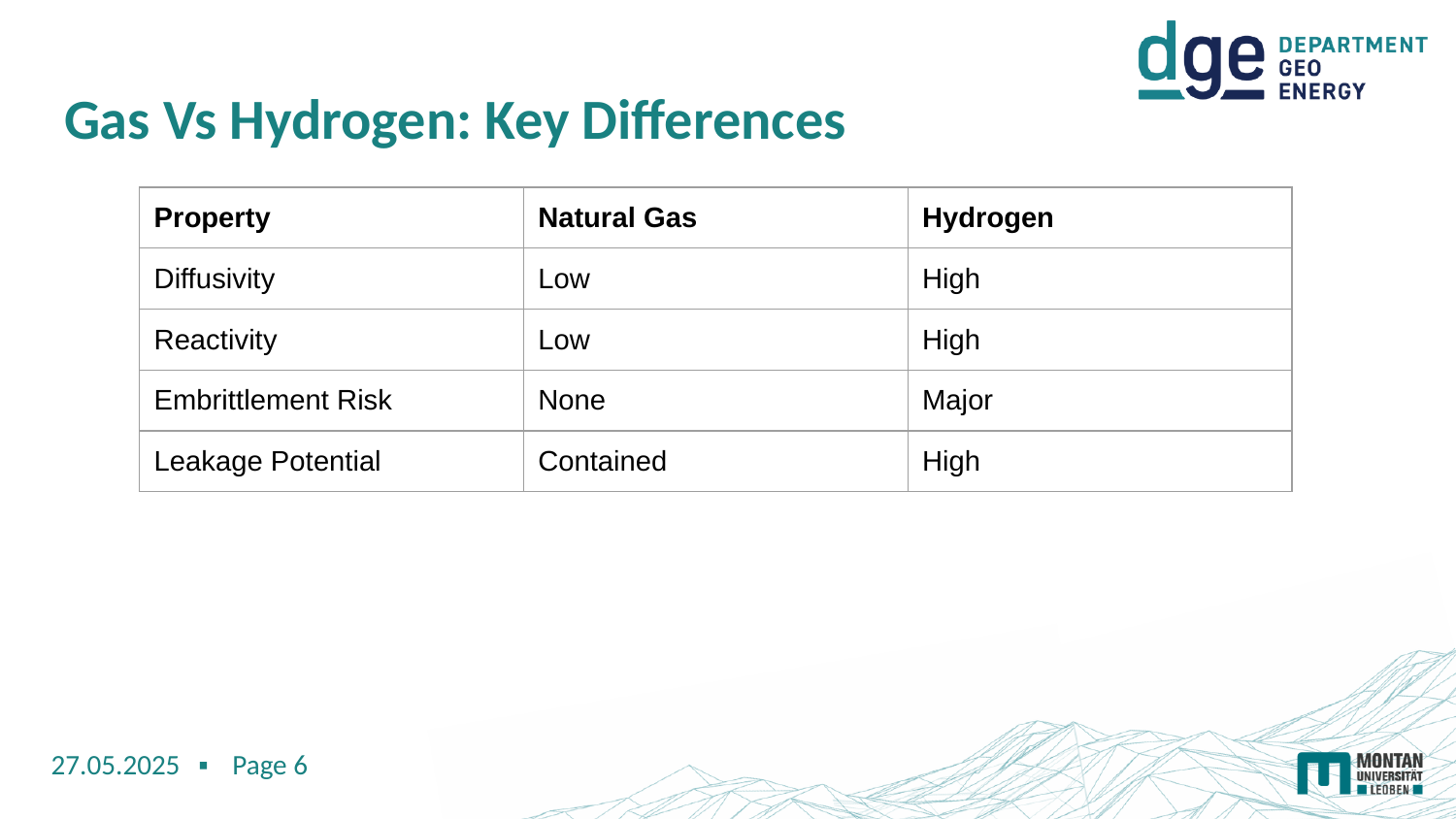

# Gas Vs Hydrogen: Key Differences

| Property | Natural Gas | Hydrogen |
| --- | --- | --- |
| Diffusivity | Low | High |
| Reactivity | Low | High |
| Embrittlement Risk | None | Major |
| Leakage Potential | Contained | High |